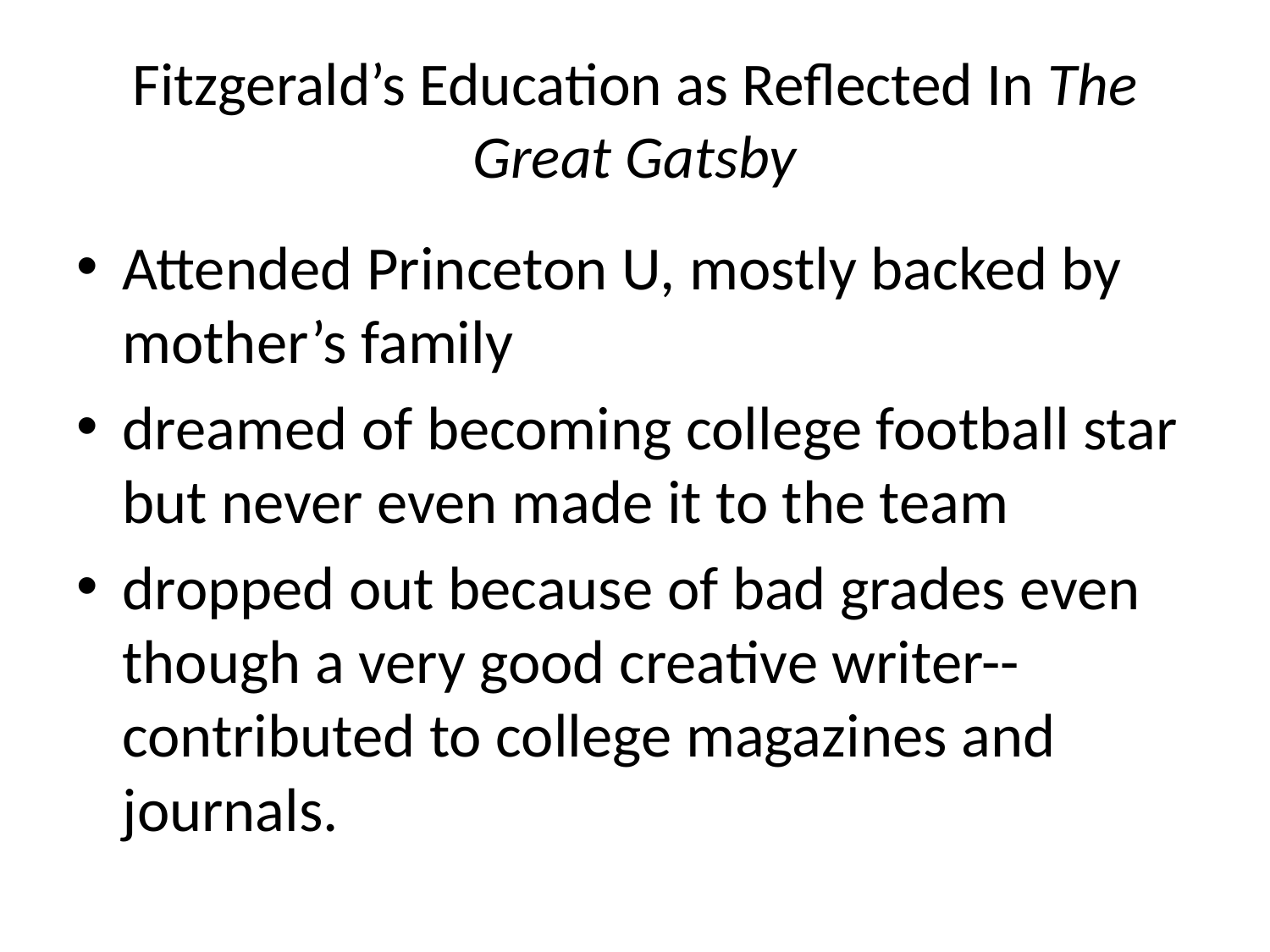

# Fitzgerald’s Education as Reflected In The Great Gatsby
Attended Princeton U, mostly backed by mother’s family
dreamed of becoming college football star but never even made it to the team
dropped out because of bad grades even though a very good creative writer--contributed to college magazines and journals.